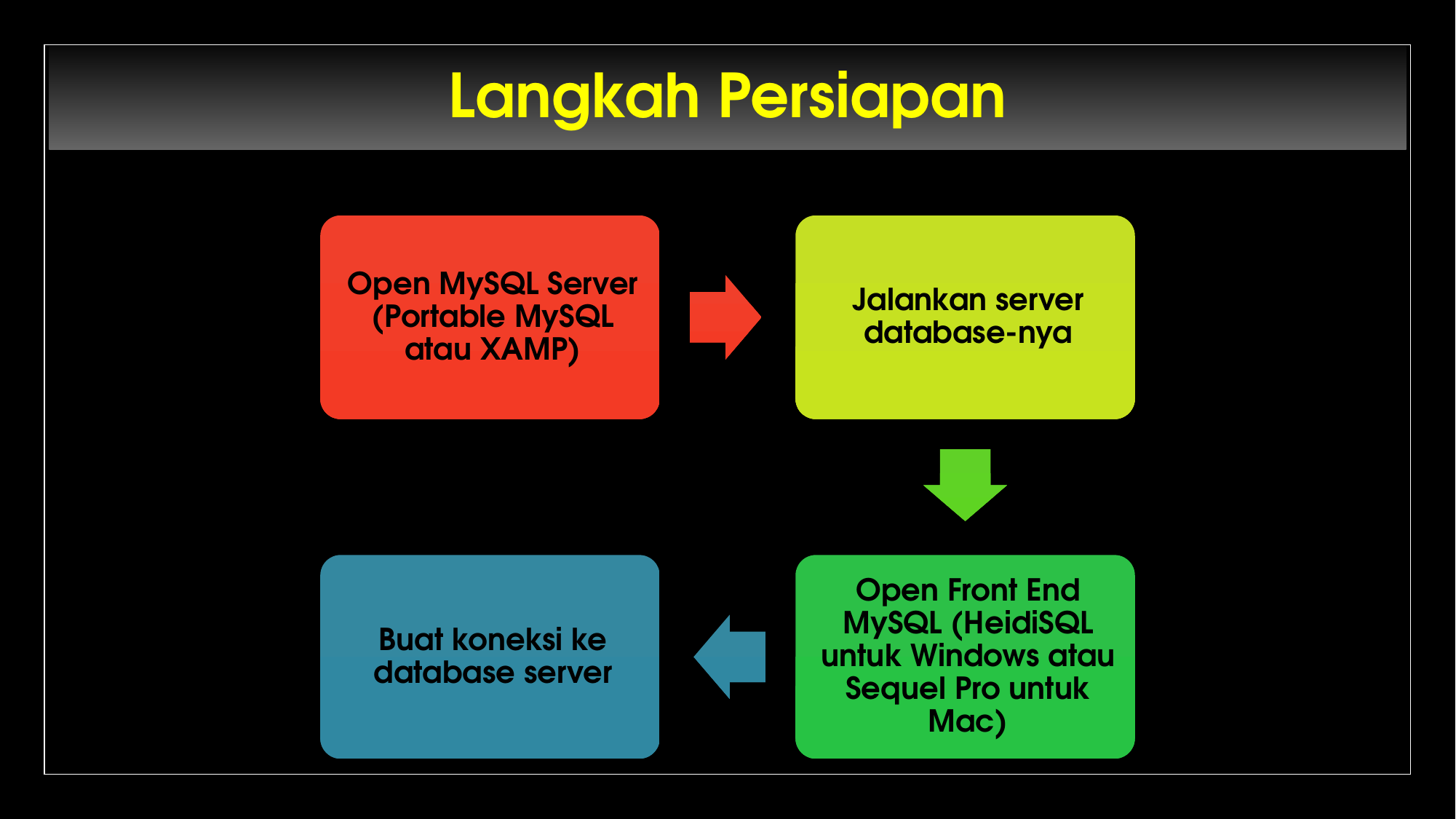

# Langkah Persiapan
Open MySQL Server (Portable MySQL atau XAMP)

Jalankan server database-nya

Open Front End MySQL (HeidiSQL untuk Windows atau Sequel Pro untuk Mac)

Buat koneksi ke database server